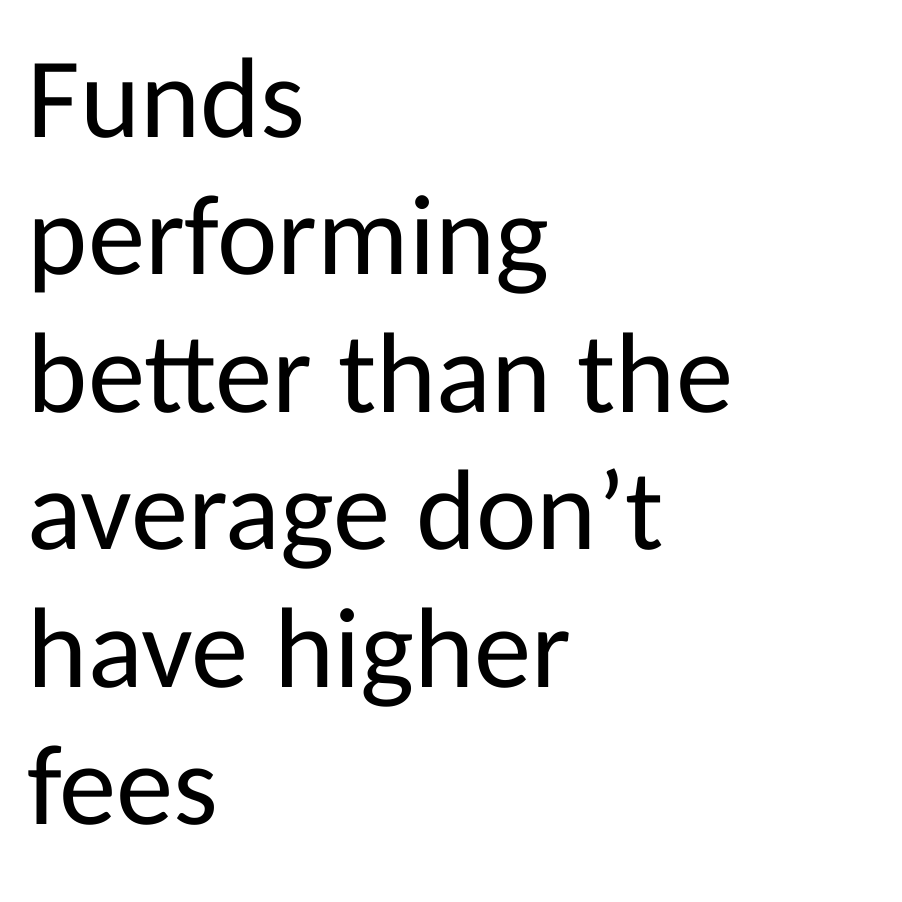

Funds performing better than the average don’t have higher fees